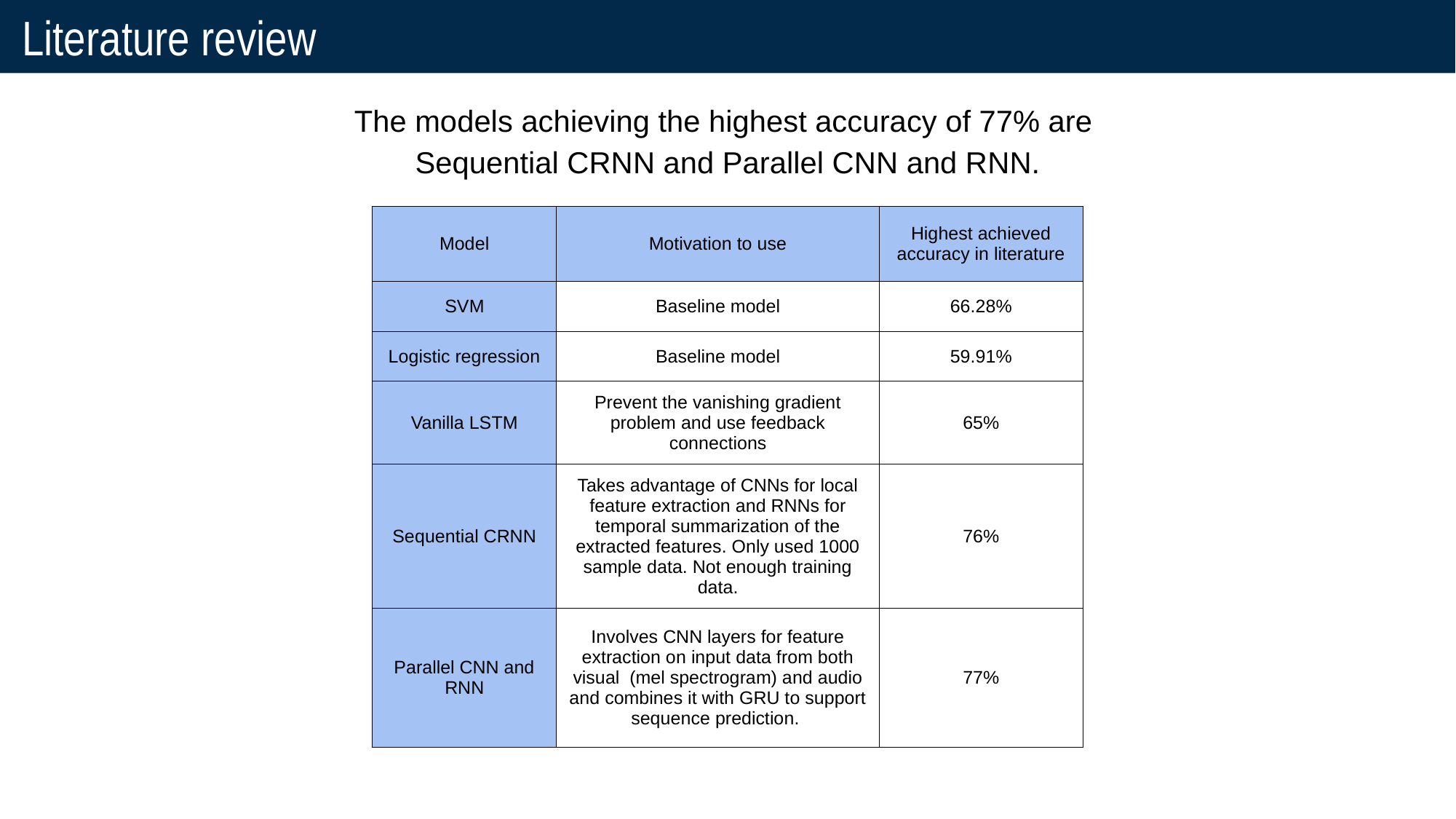

# Literature review
The models achieving the highest accuracy of 77% are
Sequential CRNN and Parallel CNN and RNN.

| Model | Motivation to use | Highest achieved accuracy in literature |
| --- | --- | --- |
| SVM | Baseline model | 66.28% |
| Logistic regression | Baseline model | 59.91% |
| Vanilla LSTM | Prevent the vanishing gradient problem and use feedback connections | 65% |
| Sequential CRNN | Takes advantage of CNNs for local feature extraction and RNNs for temporal summarization of the extracted features. Only used 1000 sample data. Not enough training data. | 76% |
| Parallel CNN and RNN | Involves CNN layers for feature extraction on input data from both visual (mel spectrogram) and audio and combines it with GRU to support sequence prediction. | 77% |